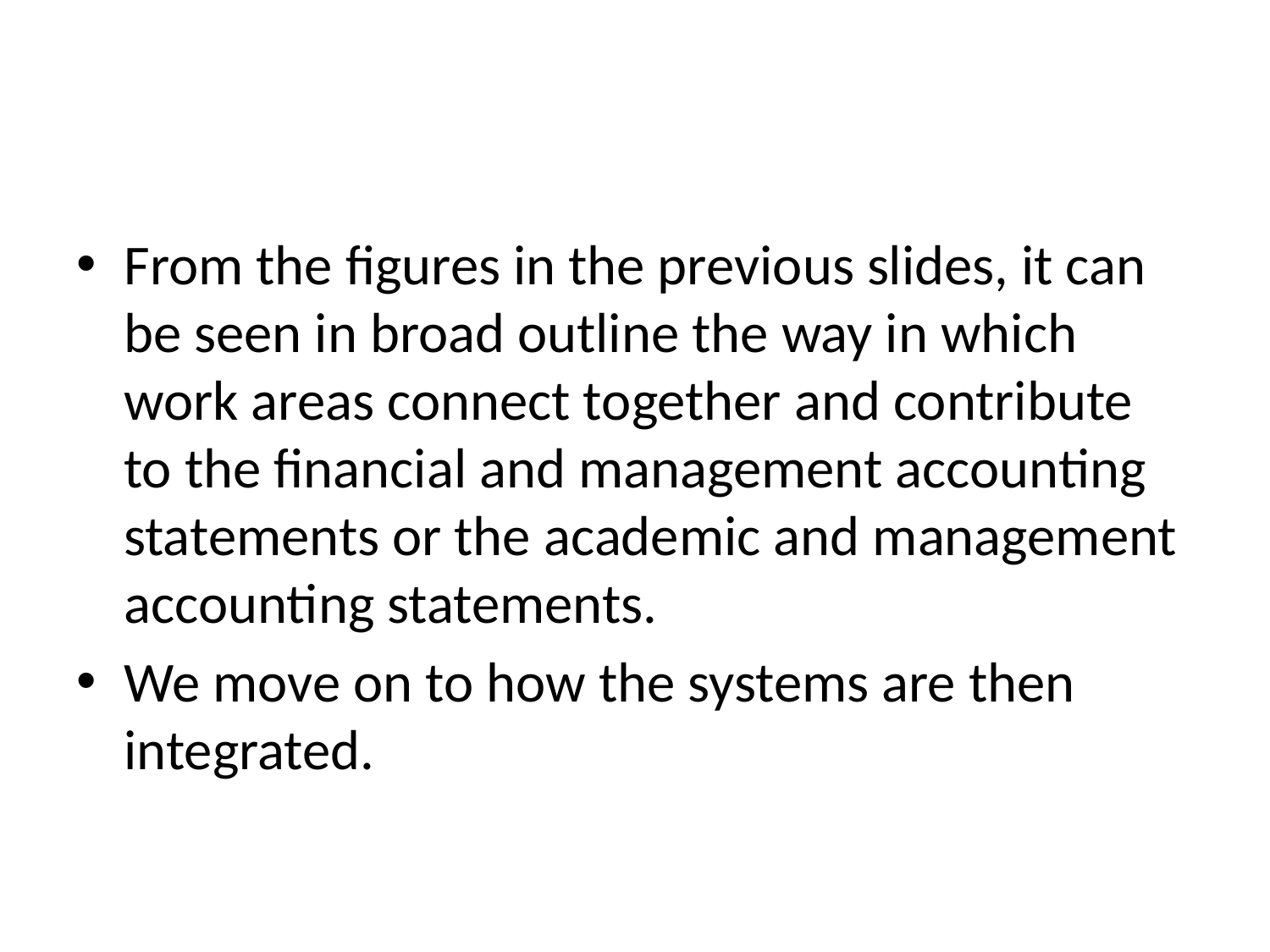

From the figures in the previous slides, it can be seen in broad outline the way in which work areas connect together and contribute to the financial and management accounting statements or the academic and management accounting statements.
We move on to how the systems are then integrated.